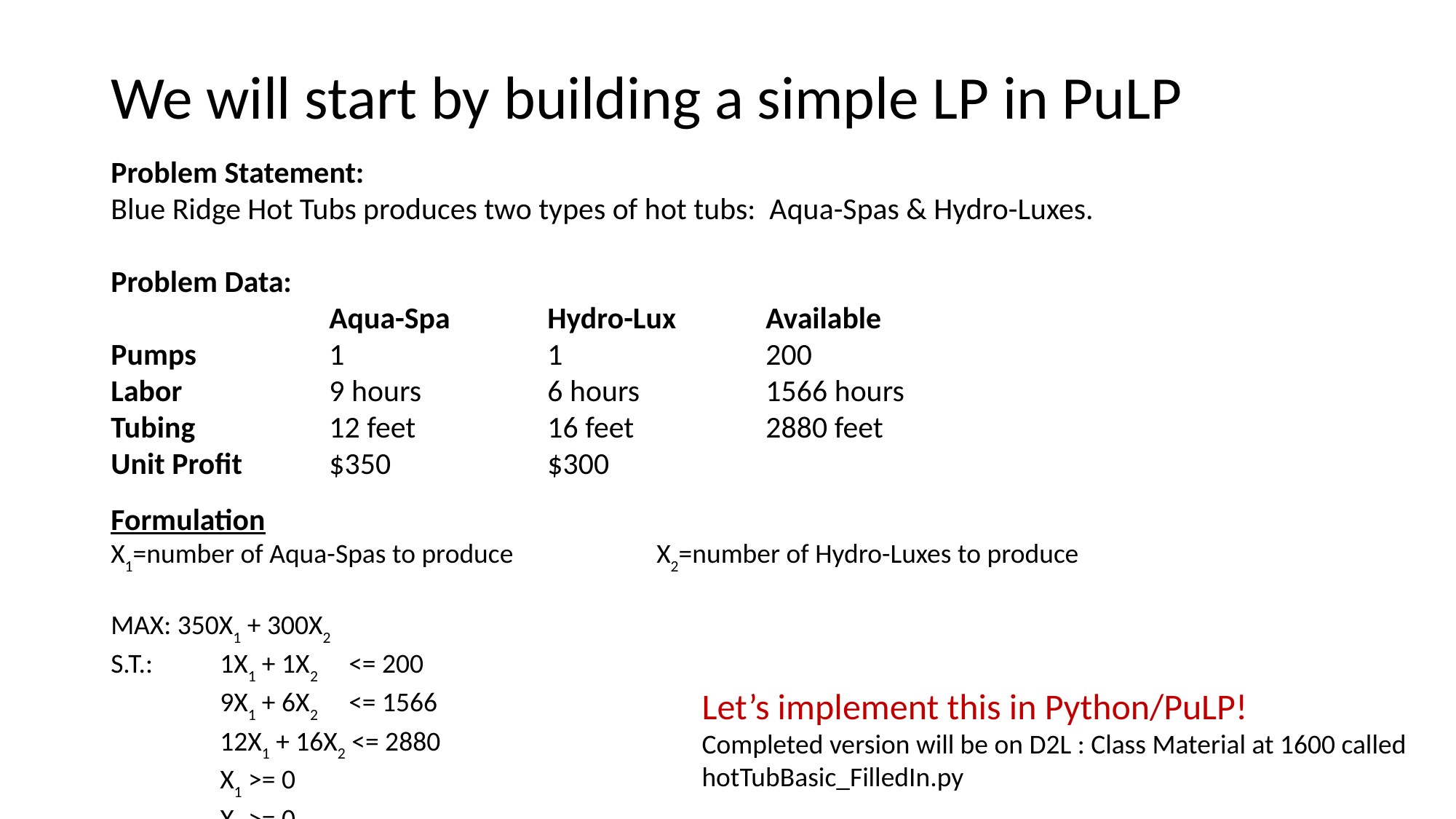

# We will start by building a simple LP in PuLP
Problem Statement:
Blue Ridge Hot Tubs produces two types of hot tubs:  Aqua-Spas & Hydro-Luxes.

Problem Data:
		Aqua-Spa	Hydro-Lux	Available
Pumps		1		1		200
Labor 		9 hours		6 hours		1566 hours
Tubing		12 feet		16 feet		2880 feet
Unit Profit	$350		$300

Formulation
X1=number of Aqua-Spas to produce		X2=number of Hydro-Luxes to produce

MAX: 350X1 + 300X2
S.T.:	1X1 + 1X2     <= 200
	9X1 + 6X2     <= 1566
	12X1 + 16X2 <= 2880
	X1 >= 0
 	X2 >= 0
Let’s implement this in Python/PuLP!
Completed version will be on D2L : Class Material at 1600 called
hotTubBasic_FilledIn.py